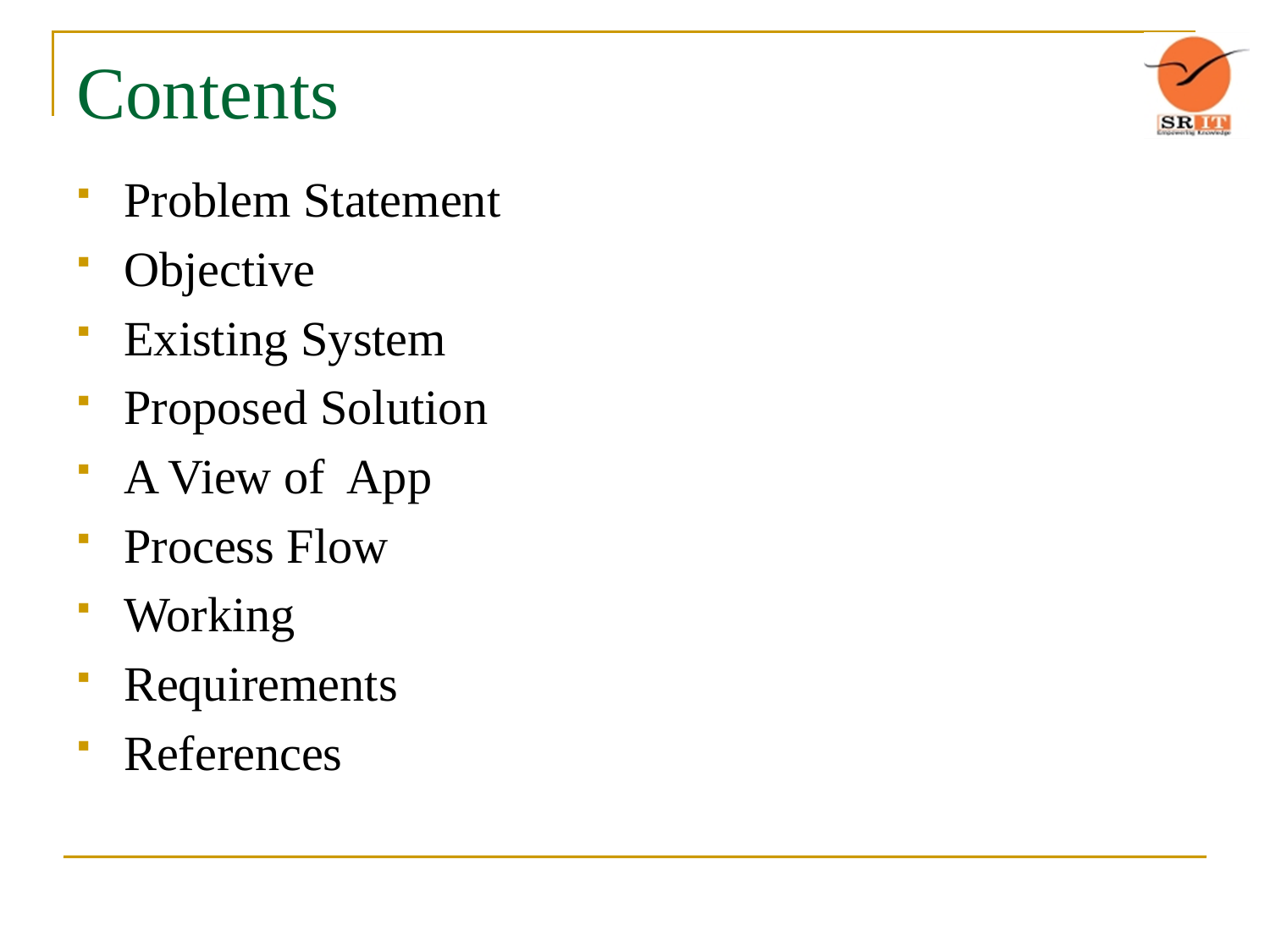

# Contents
Problem Statement
Objective
Existing System
Proposed Solution
A View of  App
Process Flow
Working
Requirements
References